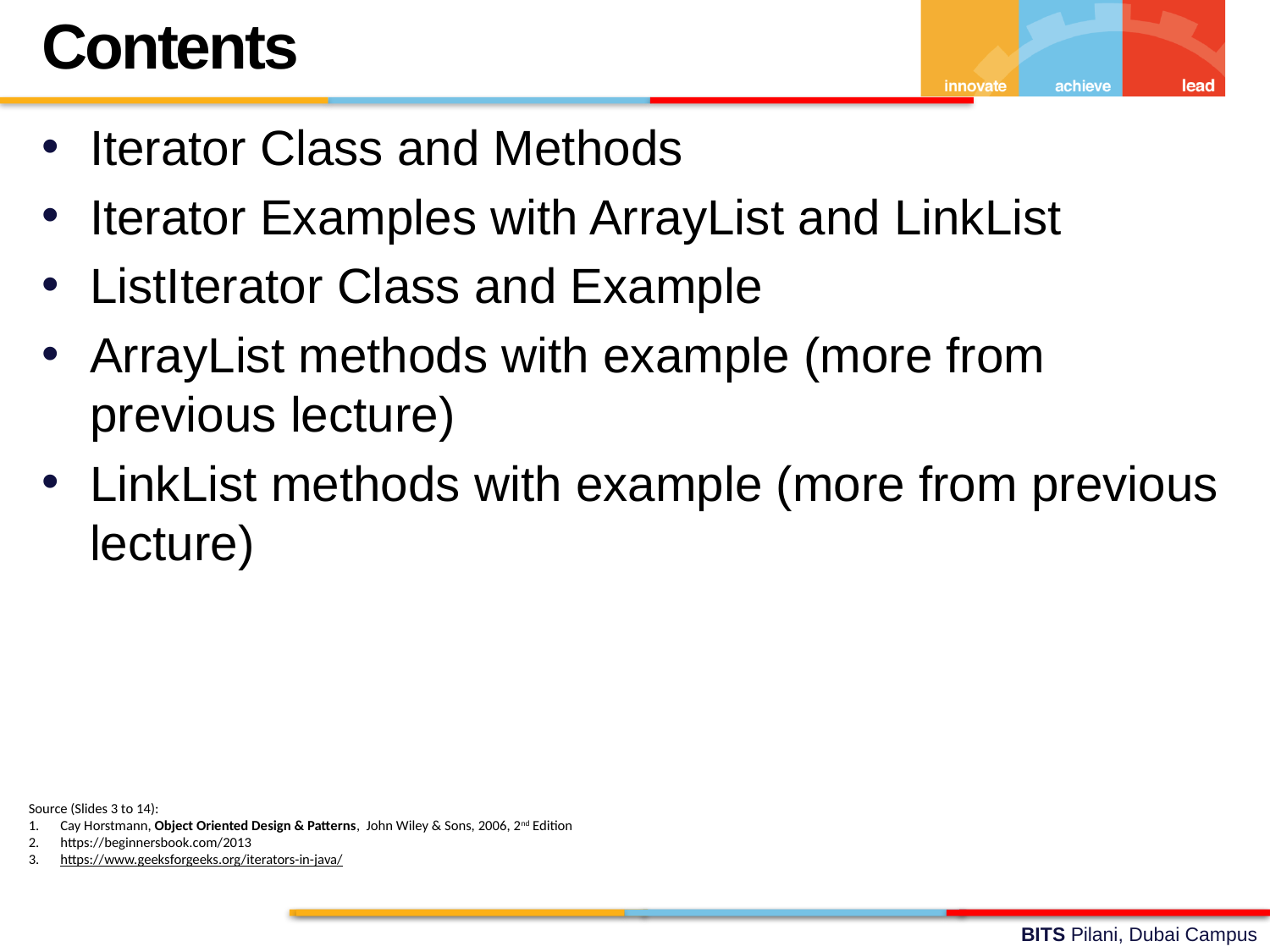

Contents
Iterator Class and Methods
Iterator Examples with ArrayList and LinkList
ListIterator Class and Example
ArrayList methods with example (more from previous lecture)
LinkList methods with example (more from previous lecture)

Source (Slides 3 to 14):
Cay Horstmann, Object Oriented Design & Patterns,  John Wiley & Sons, 2006, 2nd Edition
https://beginnersbook.com/2013
https://www.geeksforgeeks.org/iterators-in-java/